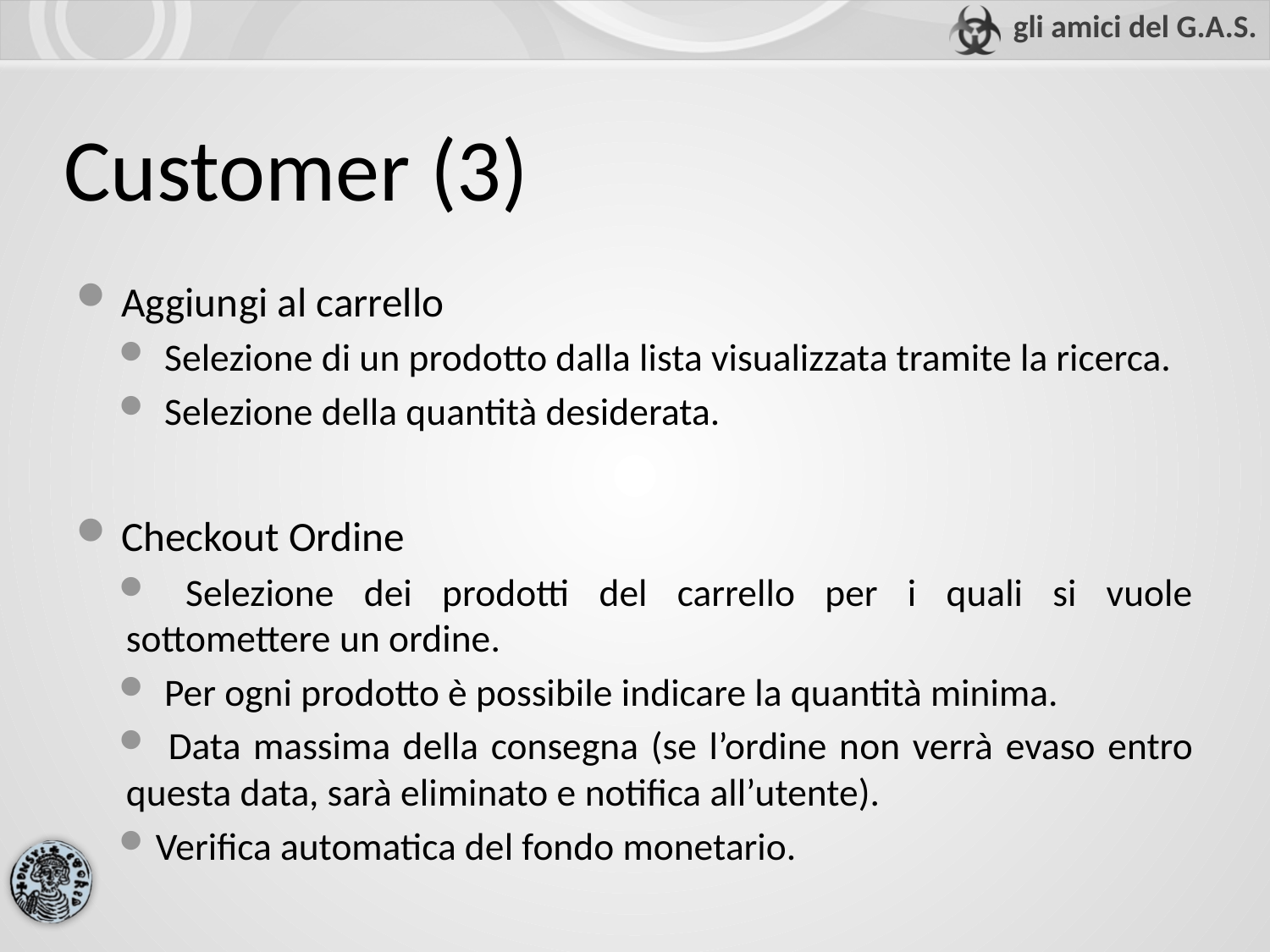

# Customer (3)
 Aggiungi al carrello
 Selezione di un prodotto dalla lista visualizzata tramite la ricerca.
 Selezione della quantità desiderata.

 Checkout Ordine
 Selezione dei prodotti del carrello per i quali si vuole sottomettere un ordine.
 Per ogni prodotto è possibile indicare la quantità minima.
 Data massima della consegna (se l’ordine non verrà evaso entro questa data, sarà eliminato e notifica all’utente).
Verifica automatica del fondo monetario.